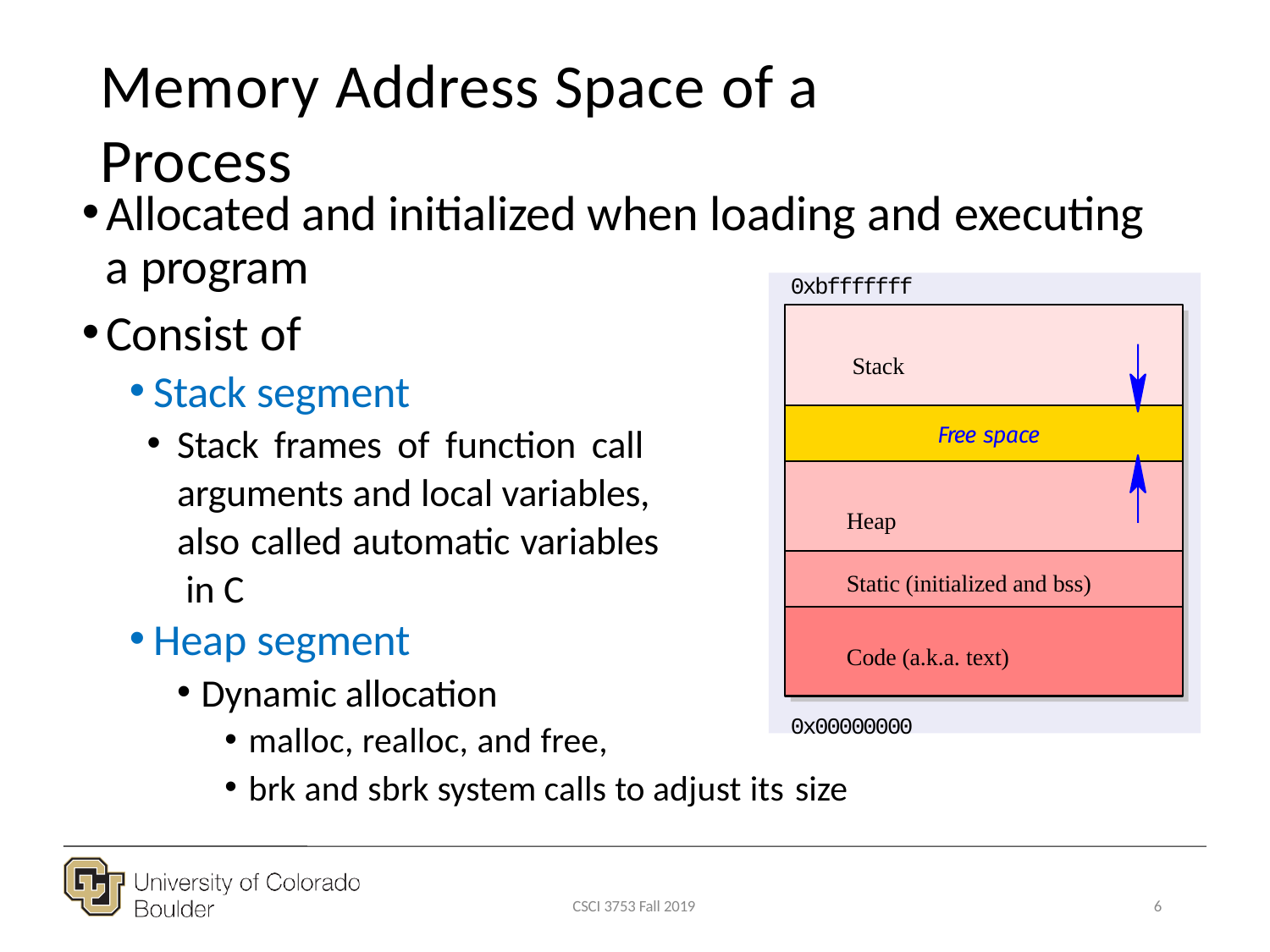

# Memory Address Space of a Process
Allocated and initialized when loading and executing
a program
Consist of
Stack segment
Stack frames of function call  arguments and local variables,  also called automatic variables  in C
Heap segment
Dynamic allocation
malloc, realloc, and free,

0xbfffffff

Stack

Free space

Heap

Static (initialized and bss)

Code (a.k.a. text)

0x00000000
brk and sbrk system calls to adjust its size
CSCI 3753 Fall 2019
6